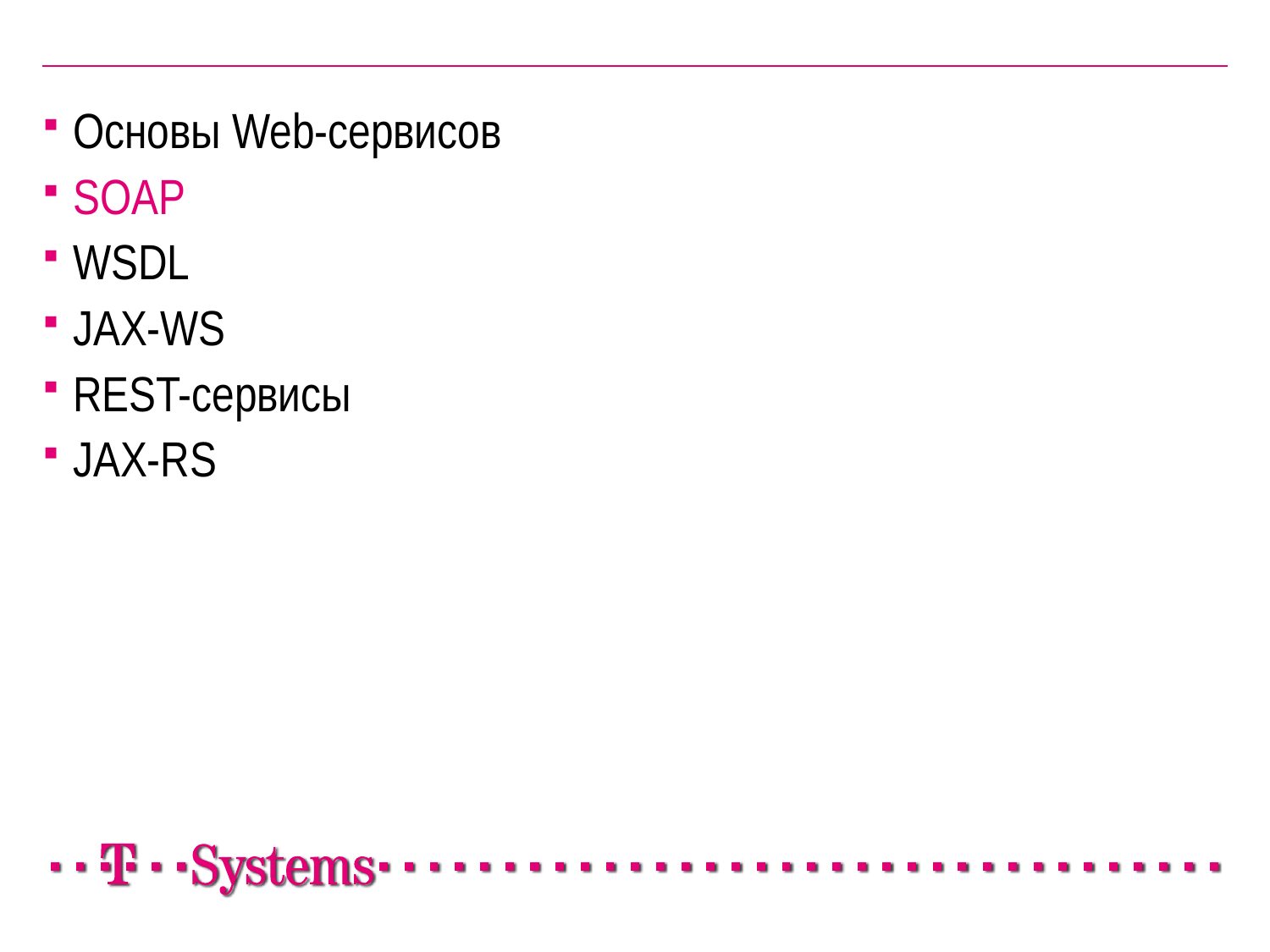

Основы Web-сервисов
SOAP
WSDL
JAX-WS
REST-сервисы
JAX-RS